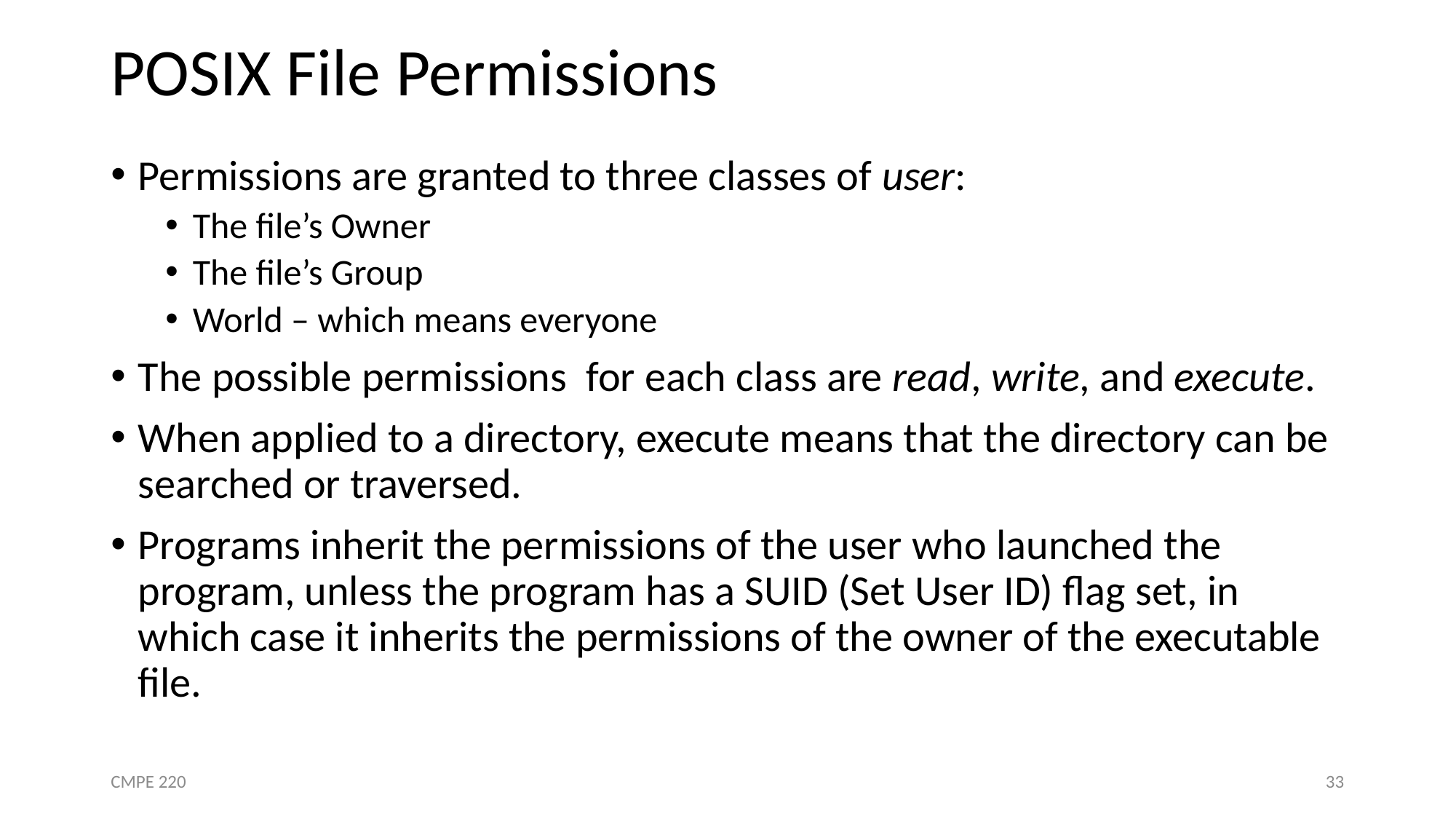

# POSIX File Permissions
Permissions are granted to three classes of user:
The file’s Owner
The file’s Group
World – which means everyone
The possible permissions  for each class are read, write, and execute.
When applied to a directory, execute means that the directory can be searched or traversed.
Programs inherit the permissions of the user who launched the program, unless the program has a SUID (Set User ID) flag set, in which case it inherits the permissions of the owner of the executable file.

CMPE 220
33